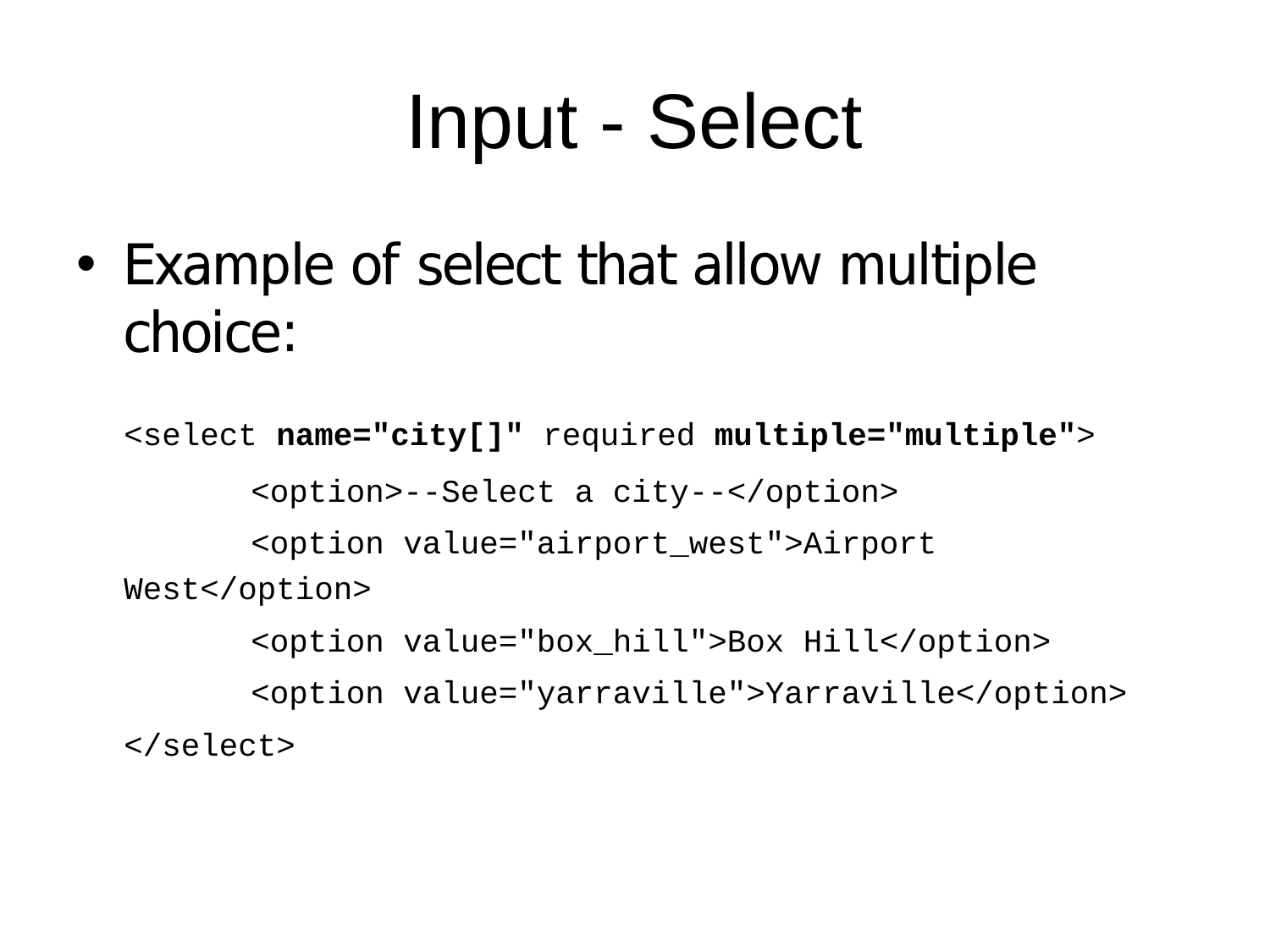

# Input - Select
Example of select that allow multiple choice:
	<select name="city[]" required multiple="multiple">
		<option>--Select a city--</option>
		<option value="airport_west">Airport West</option>
		<option value="box_hill">Box Hill</option>
		<option value="yarraville">Yarraville</option>
	</select>